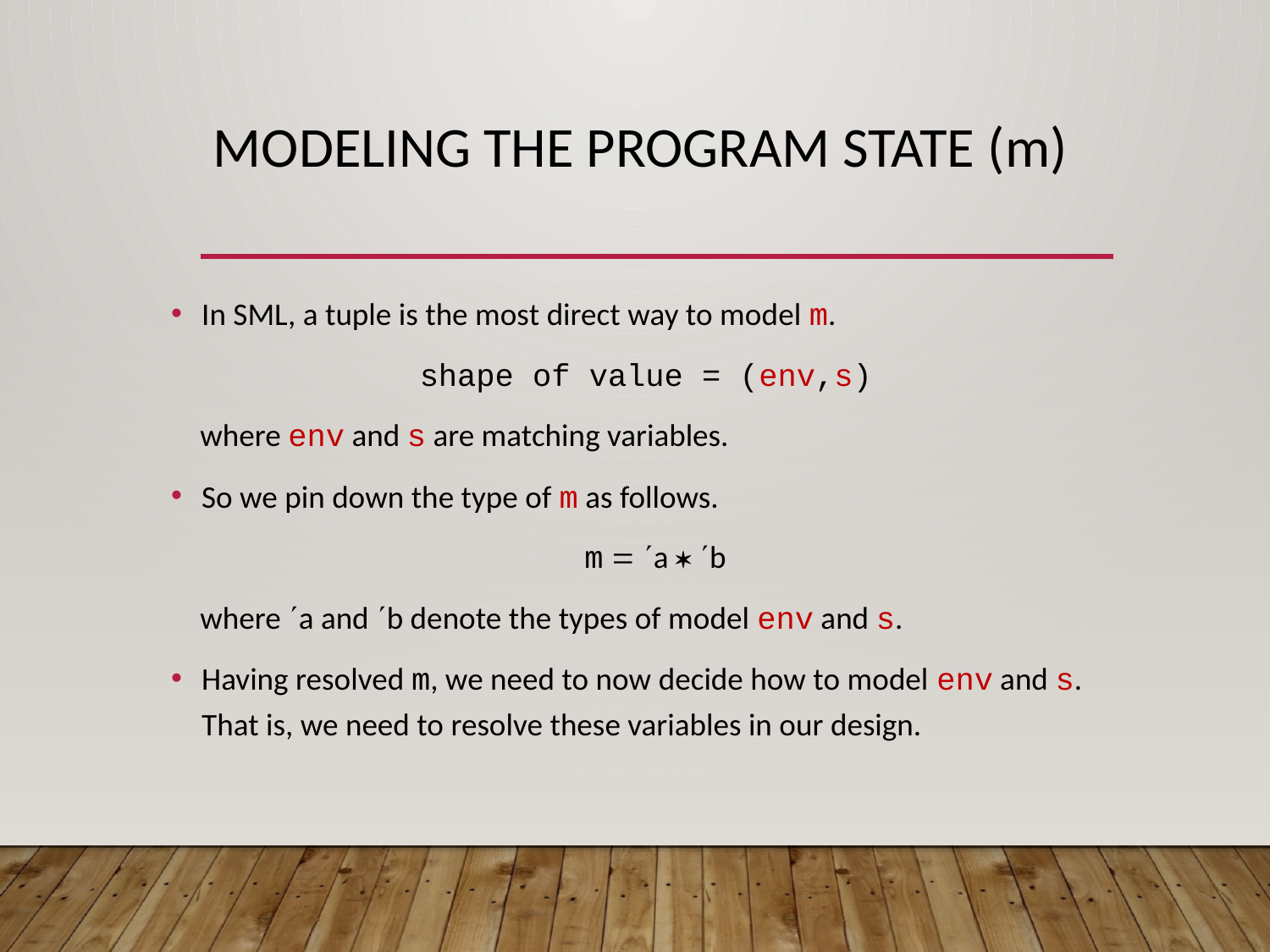

# Modeling the Program State (m)
In SML, a tuple is the most direct way to model m.
shape of value = (env,s)
    where env and s are matching variables.
So we pin down the type of m as follows.
m = ′a ∗ ′b
    where ′a and ′b denote the types of model env and s.
Having resolved m, we need to now decide how to model env and s. That is, we need to resolve these variables in our design.